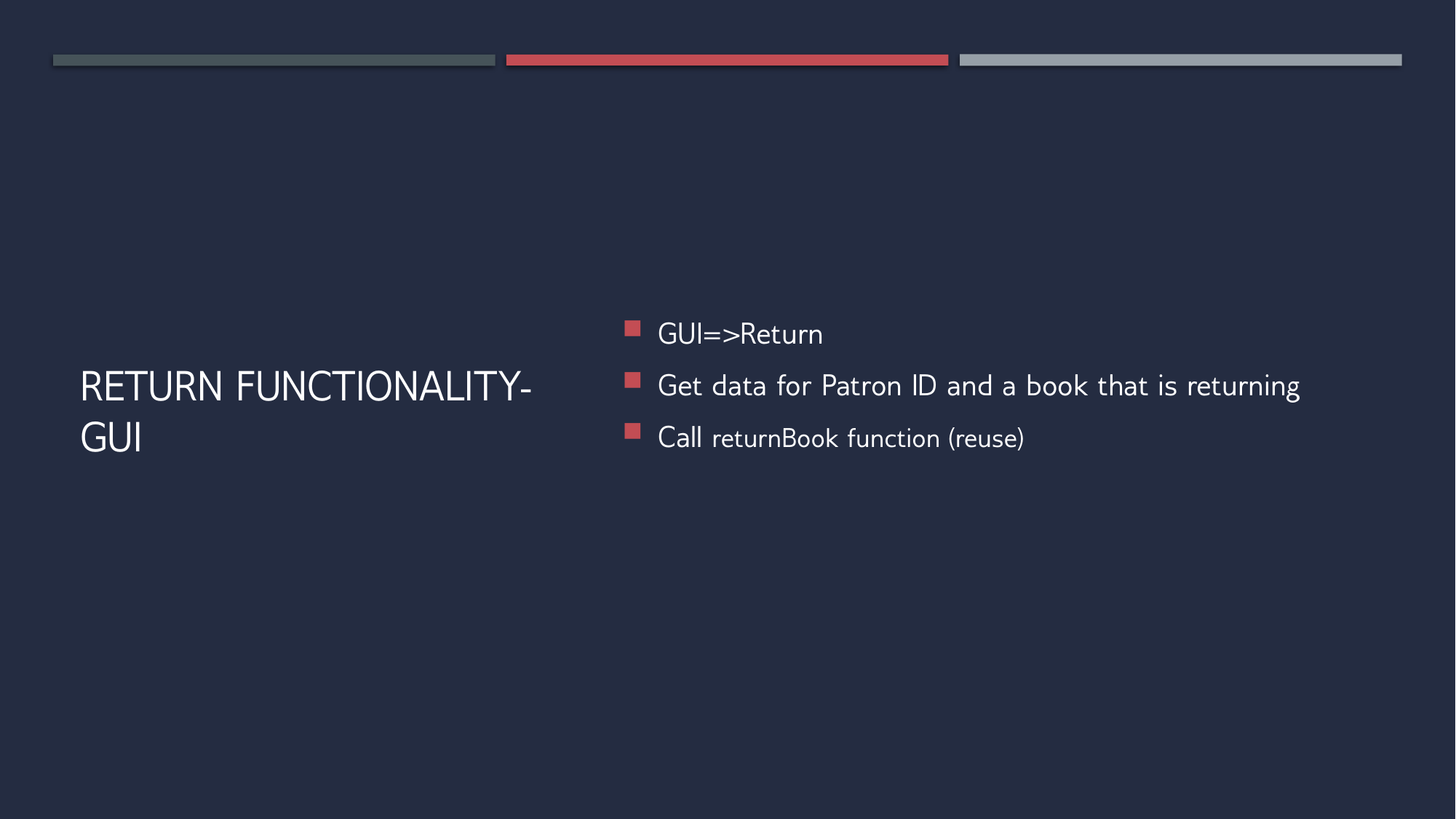

GUI=>Return
Get data for Patron ID and a book that is returning
Call returnBook function (reuse)

# Return functionality-GUI